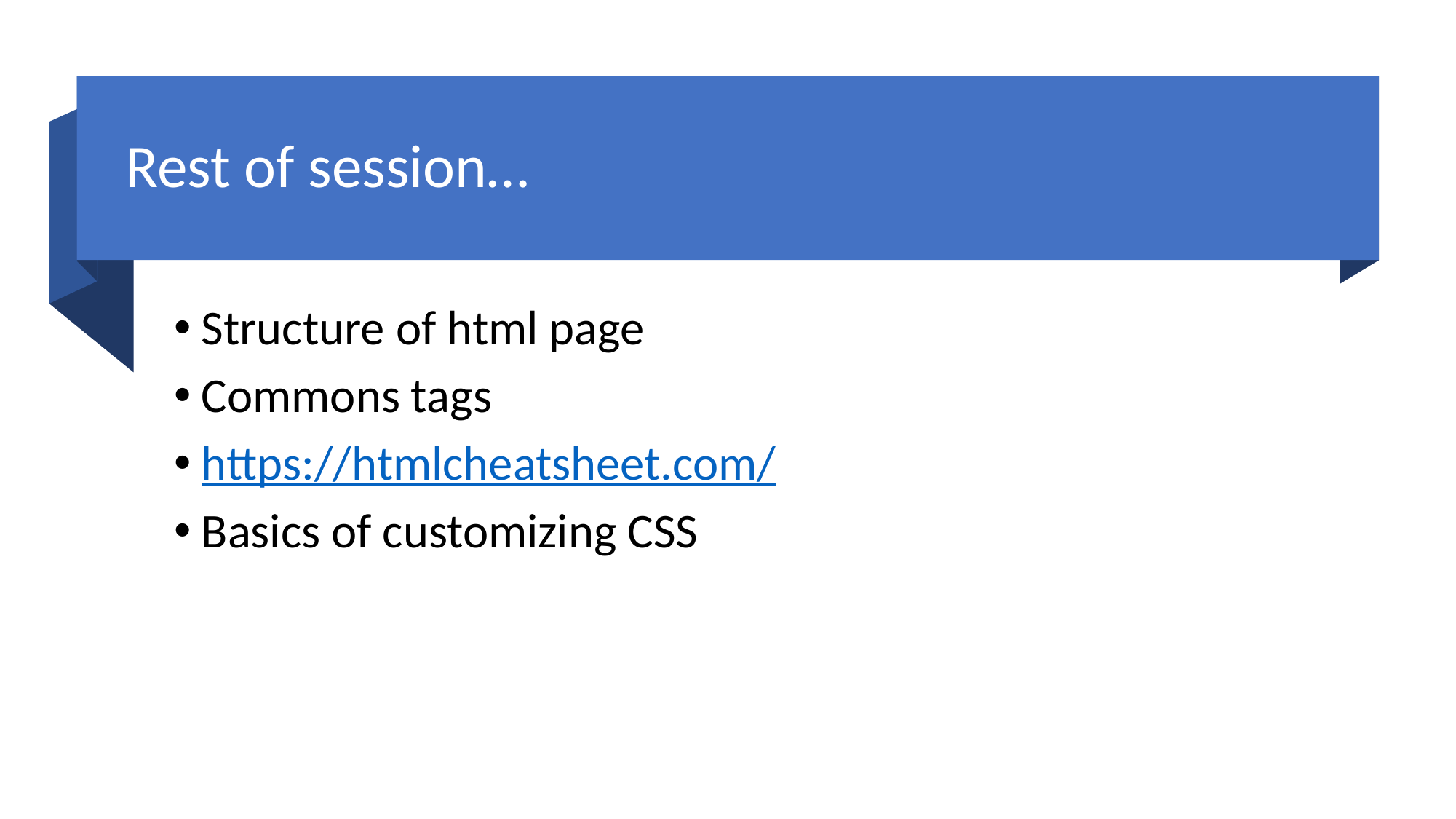

# Rest of session…

Structure of html page
Commons tags
https://htmlcheatsheet.com/
Basics of customizing CSS